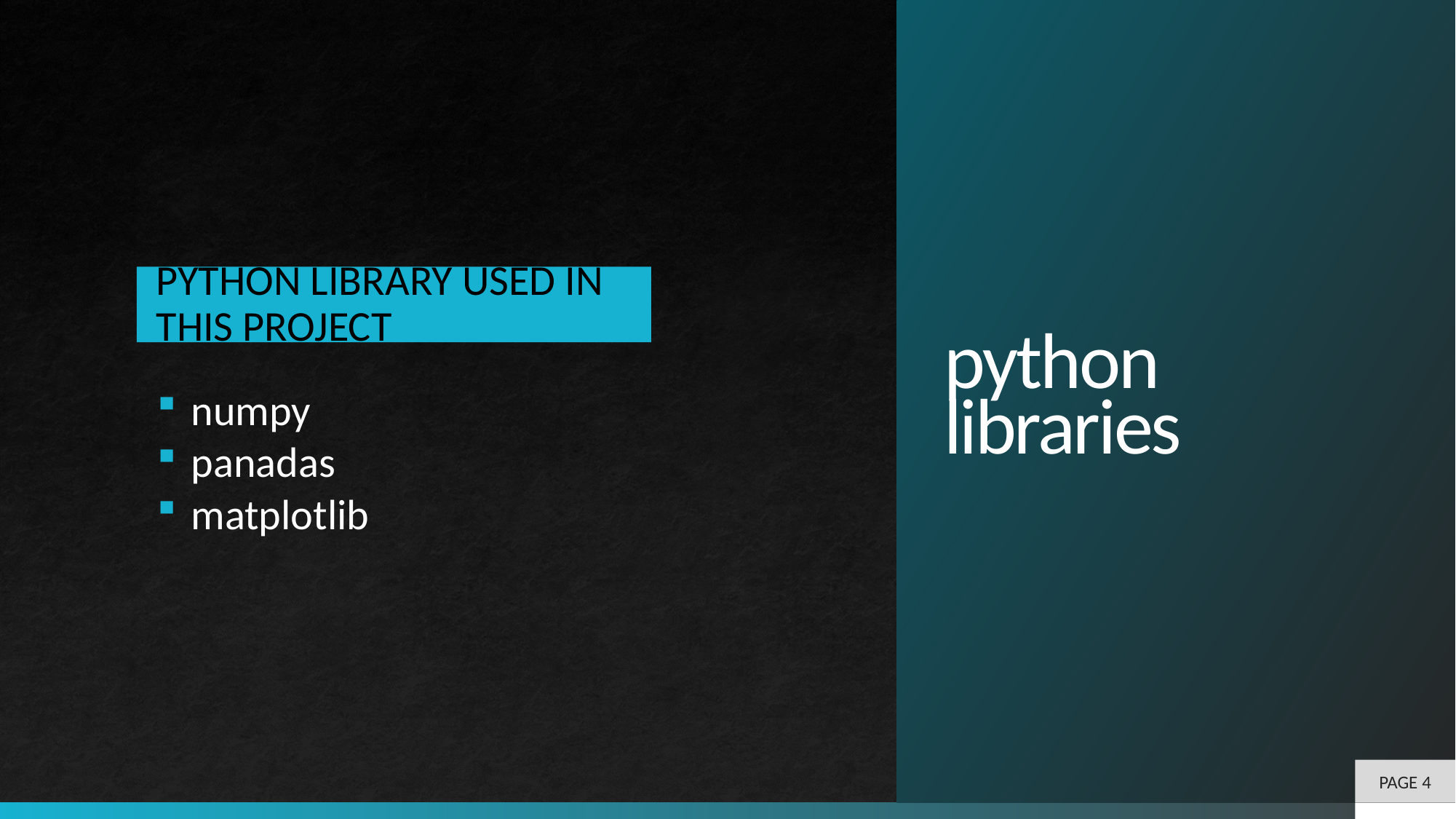

# python libraries
numpy
panadas
matplotlib
PYTHON LIBRARY USED IN THIS PROJECT
PAGE 4